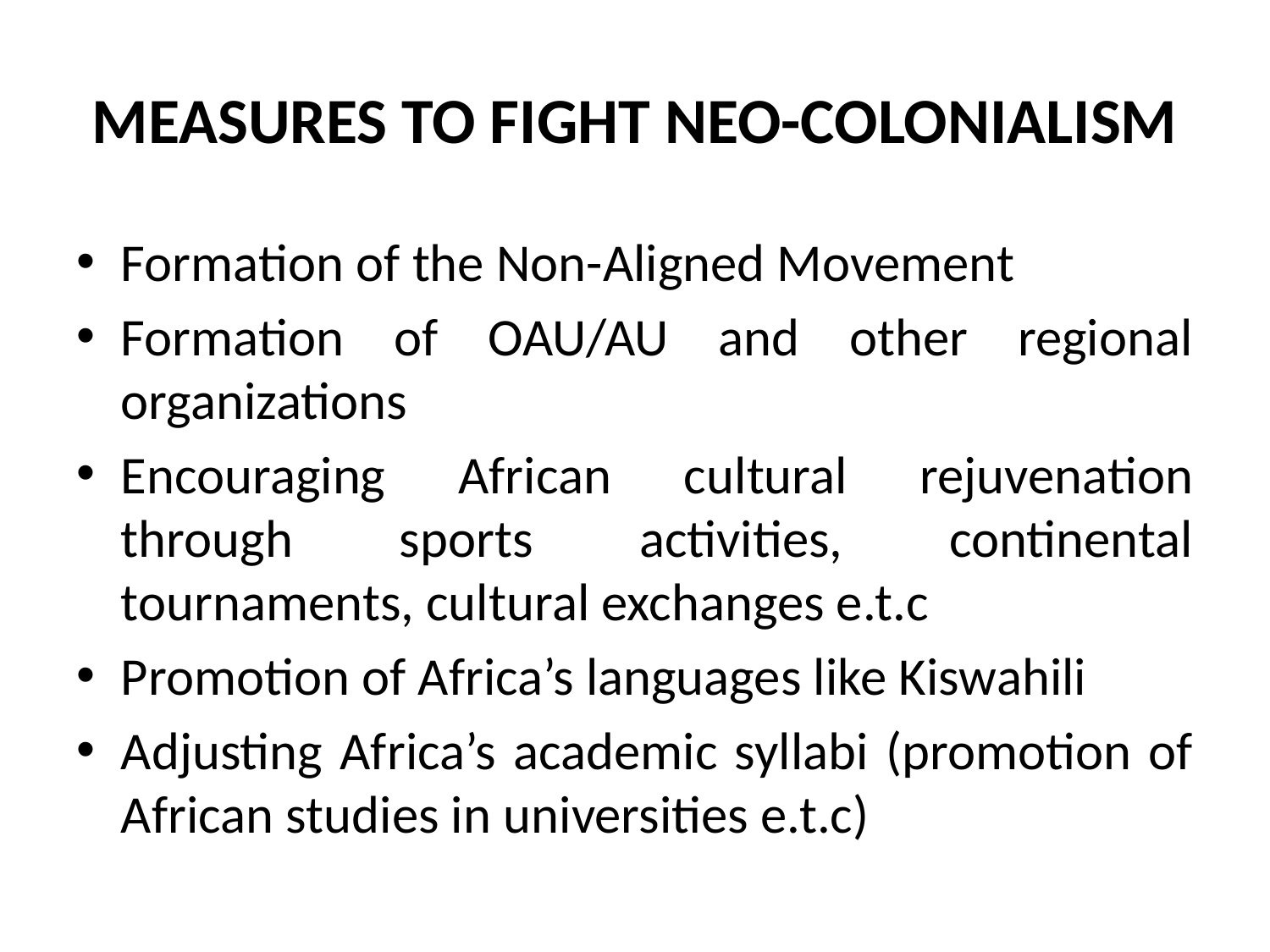

# MEASURES TO FIGHT NEO-COLONIALISM
Formation of the Non-Aligned Movement
Formation of OAU/AU and other regional organizations
Encouraging African cultural rejuvenation through sports activities, continental tournaments, cultural exchanges e.t.c
Promotion of Africa’s languages like Kiswahili
Adjusting Africa’s academic syllabi (promotion of African studies in universities e.t.c)